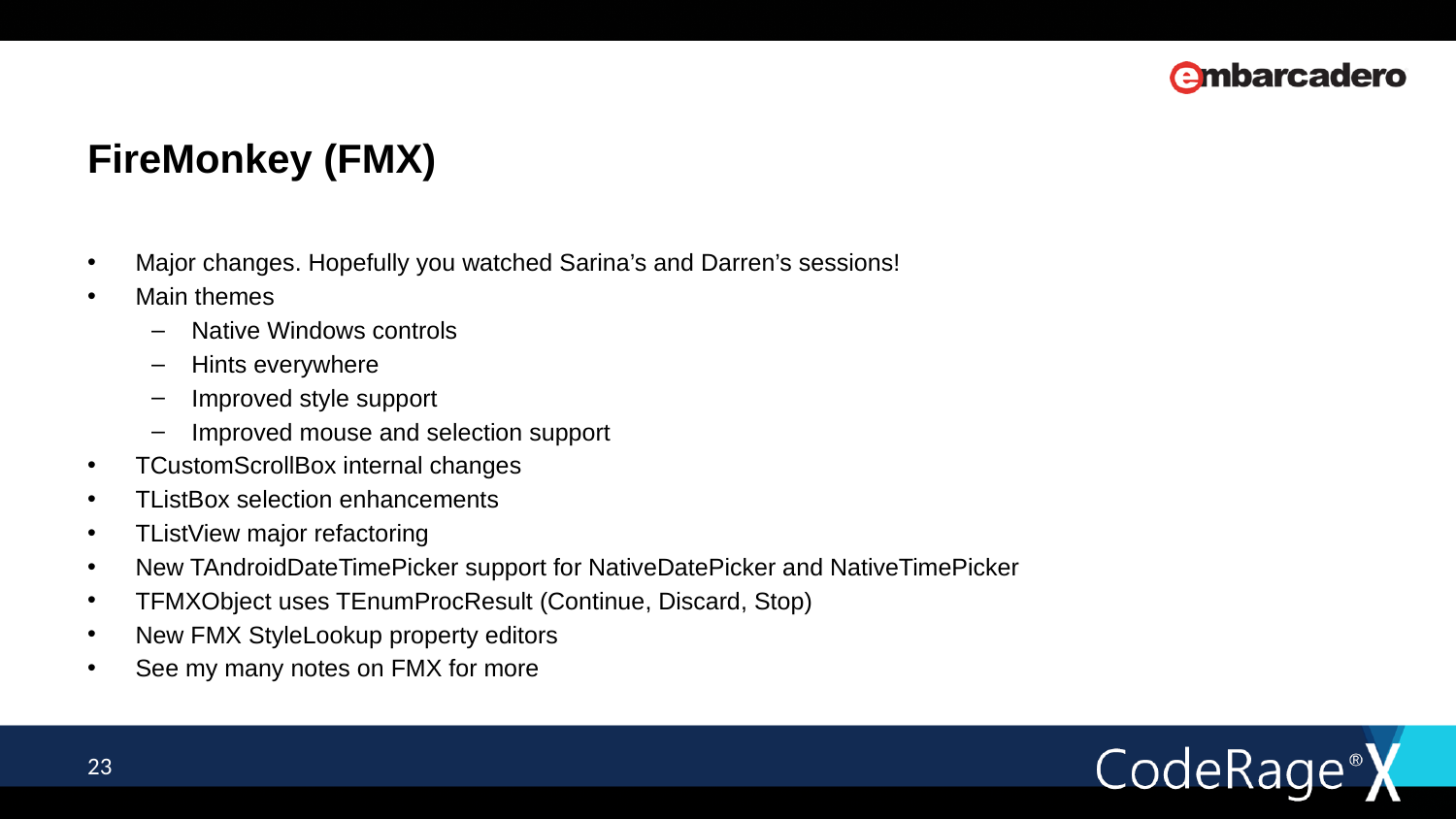

# FireMonkey (FMX)
Major changes. Hopefully you watched Sarina’s and Darren’s sessions!
Main themes
Native Windows controls
Hints everywhere
Improved style support
Improved mouse and selection support
TCustomScrollBox internal changes
TListBox selection enhancements
TListView major refactoring
New TAndroidDateTimePicker support for NativeDatePicker and NativeTimePicker
TFMXObject uses TEnumProcResult (Continue, Discard, Stop)
New FMX StyleLookup property editors
See my many notes on FMX for more
23